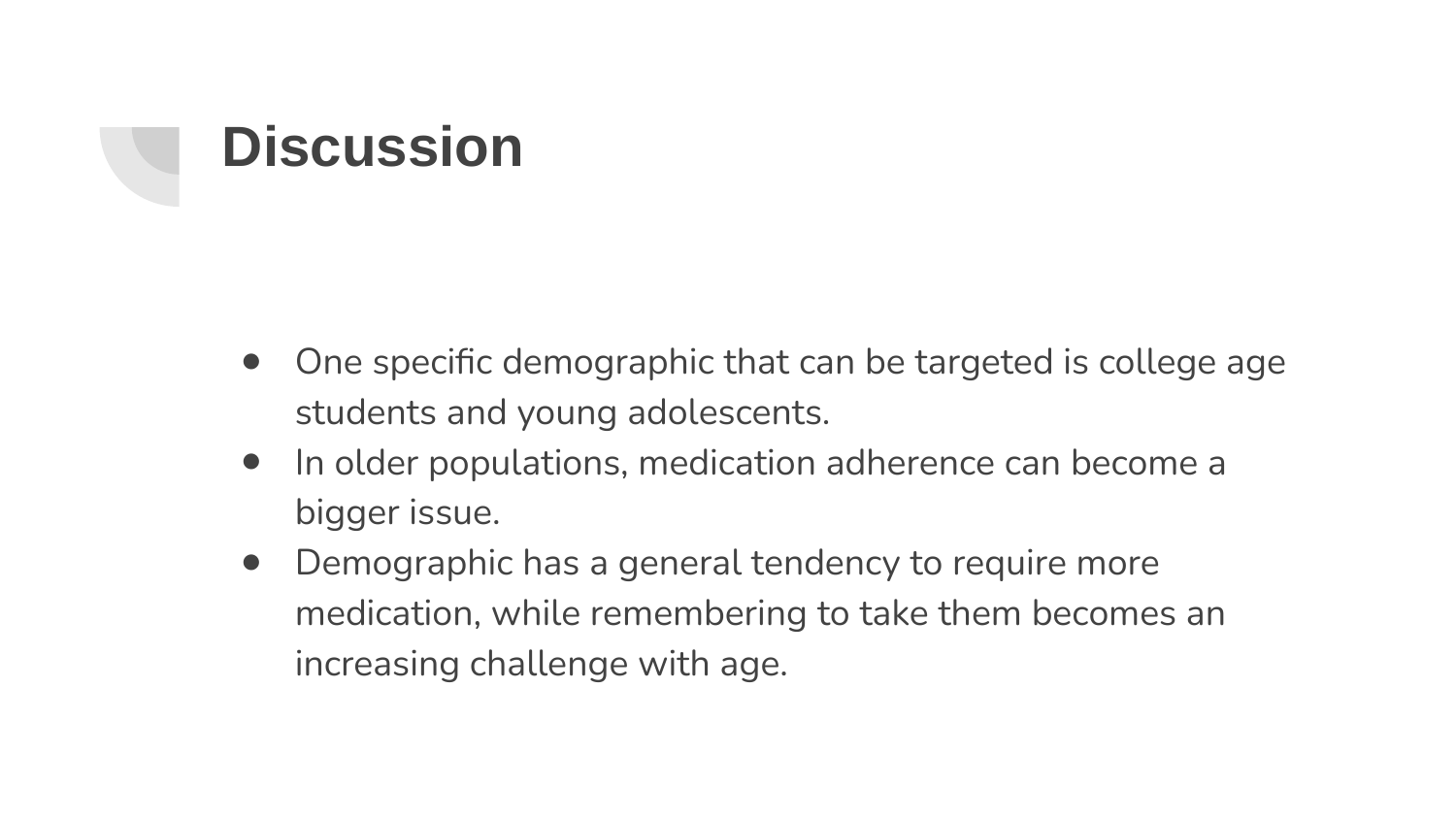

# Discussion
One specific demographic that can be targeted is college age students and young adolescents.
In older populations, medication adherence can become a bigger issue.
Demographic has a general tendency to require more medication, while remembering to take them becomes an increasing challenge with age.